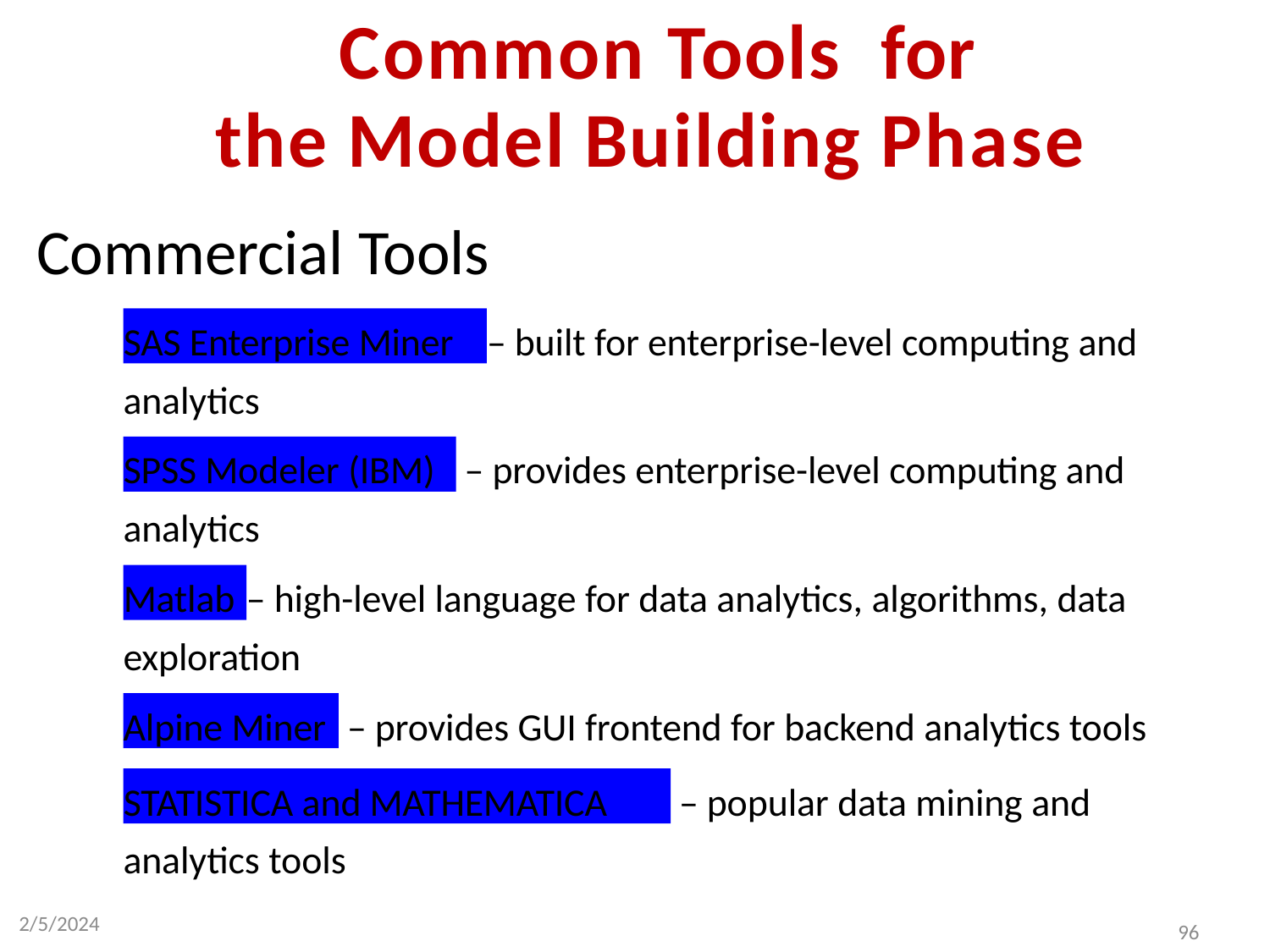

# Common Tools  for  the Model Building Phase
Commercial Tools
○
SAS Enterprise Miner
– built for enterprise-level computing and
analytics
○
SPSS Modeler (IBM)
– provides enterprise-level computing and
analytics
○
Matlab
– high-level language for data analytics, algorithms, data
exploration
○
○
Alpine Miner
– provides GUI frontend for backend analytics tools
STATISTICA and MATHEMATICA
– popular data mining and
analytics tools
2/5/2024
96